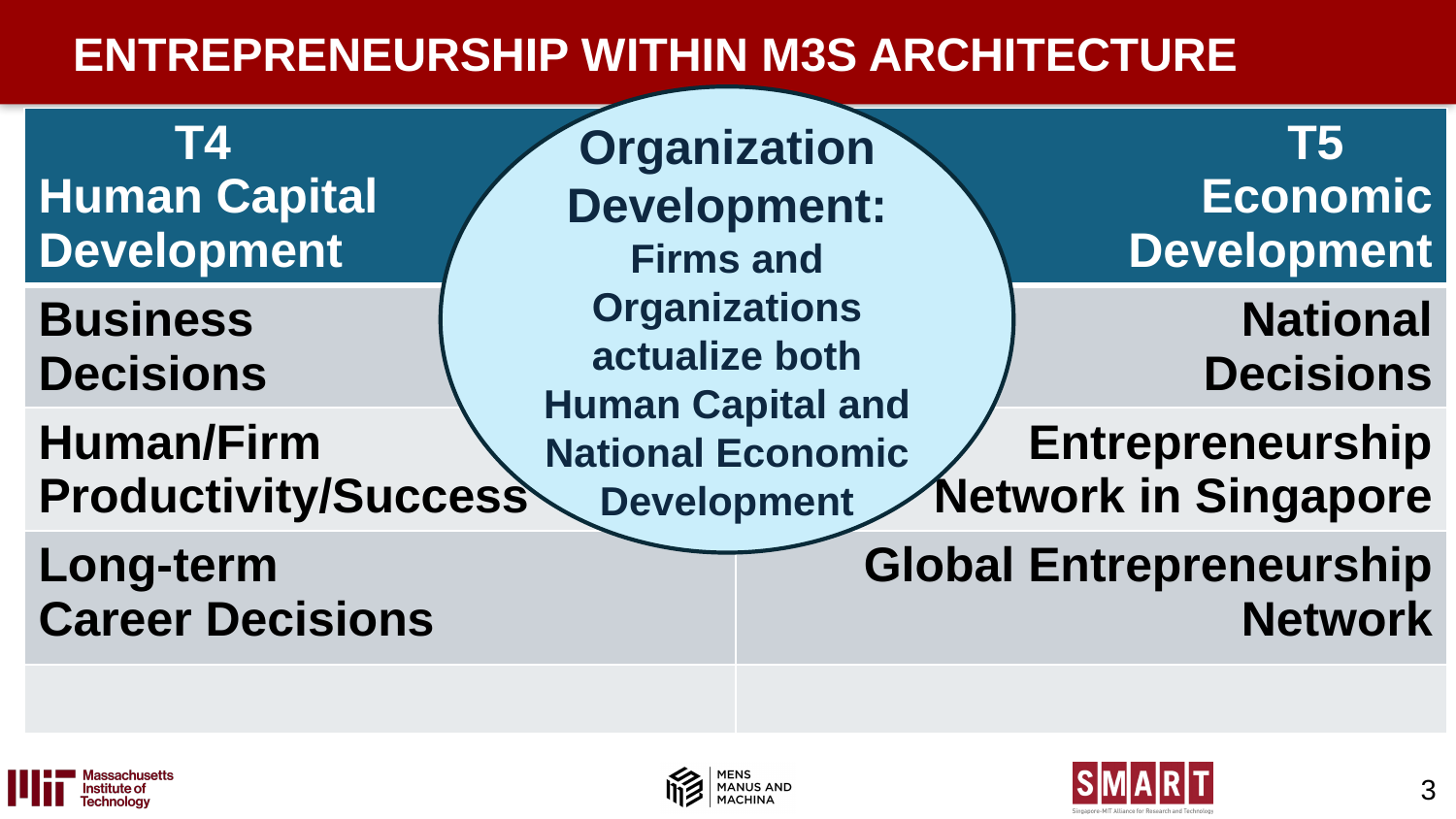

# ENTREPRENEURSHIP WITHIN M3S ARCHITECTURE
Organization Development:
Firms and Organizations actualize both Human Capital and National Economic Development
| T4 Human Capital Development | T5 Economic Development |
| --- | --- |
| Business Decisions | National Decisions |
| Human/Firm Productivity/Success | Entrepreneurship Network in Singapore |
| Long-term Career Decisions | Global Entrepreneurship Network |
|  |  |
3